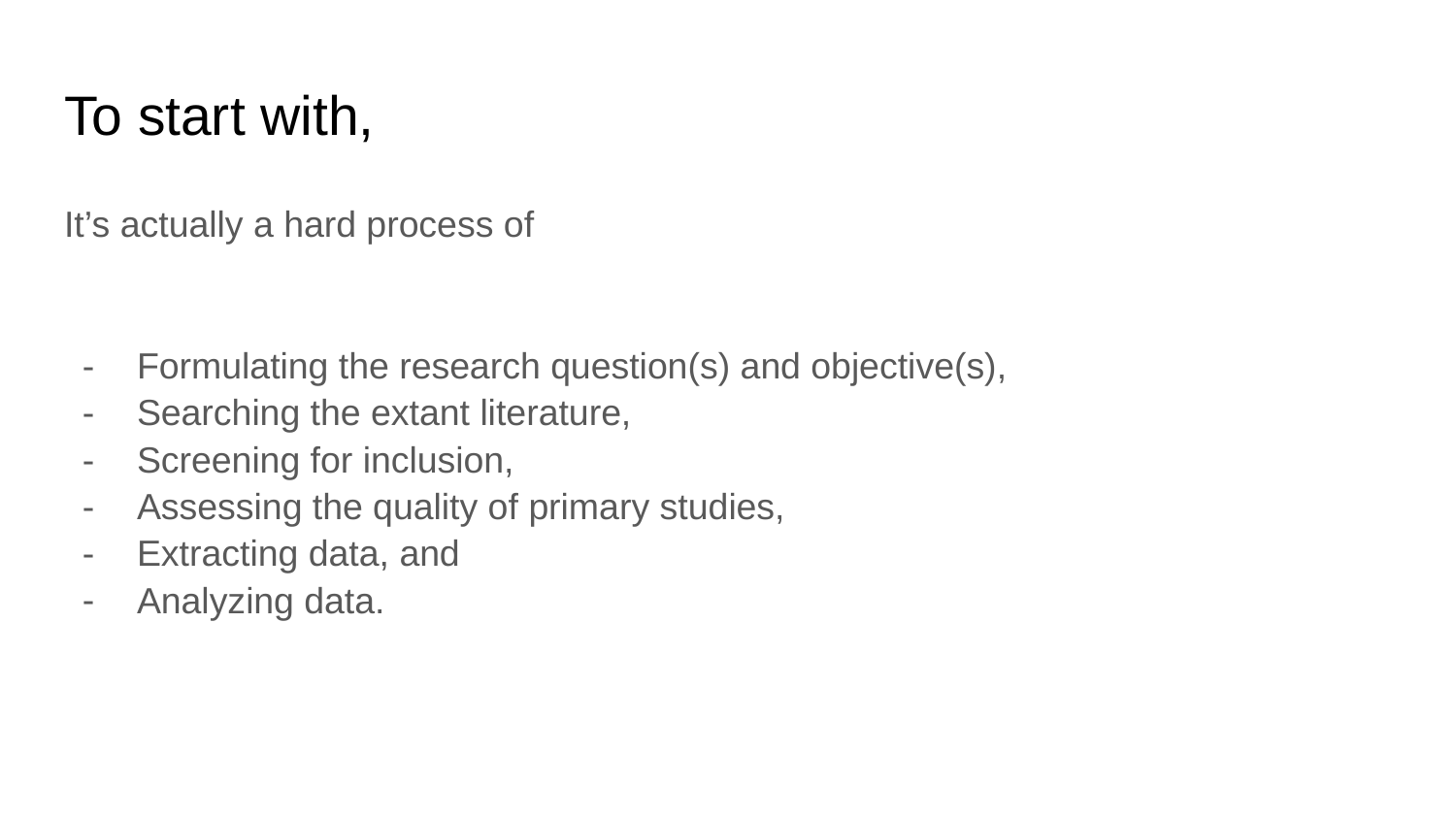

# To start with,
It’s actually a hard process of

Formulating the research question(s) and objective(s),
Searching the extant literature,
Screening for inclusion,
Assessing the quality of primary studies,
Extracting data, and
Analyzing data.